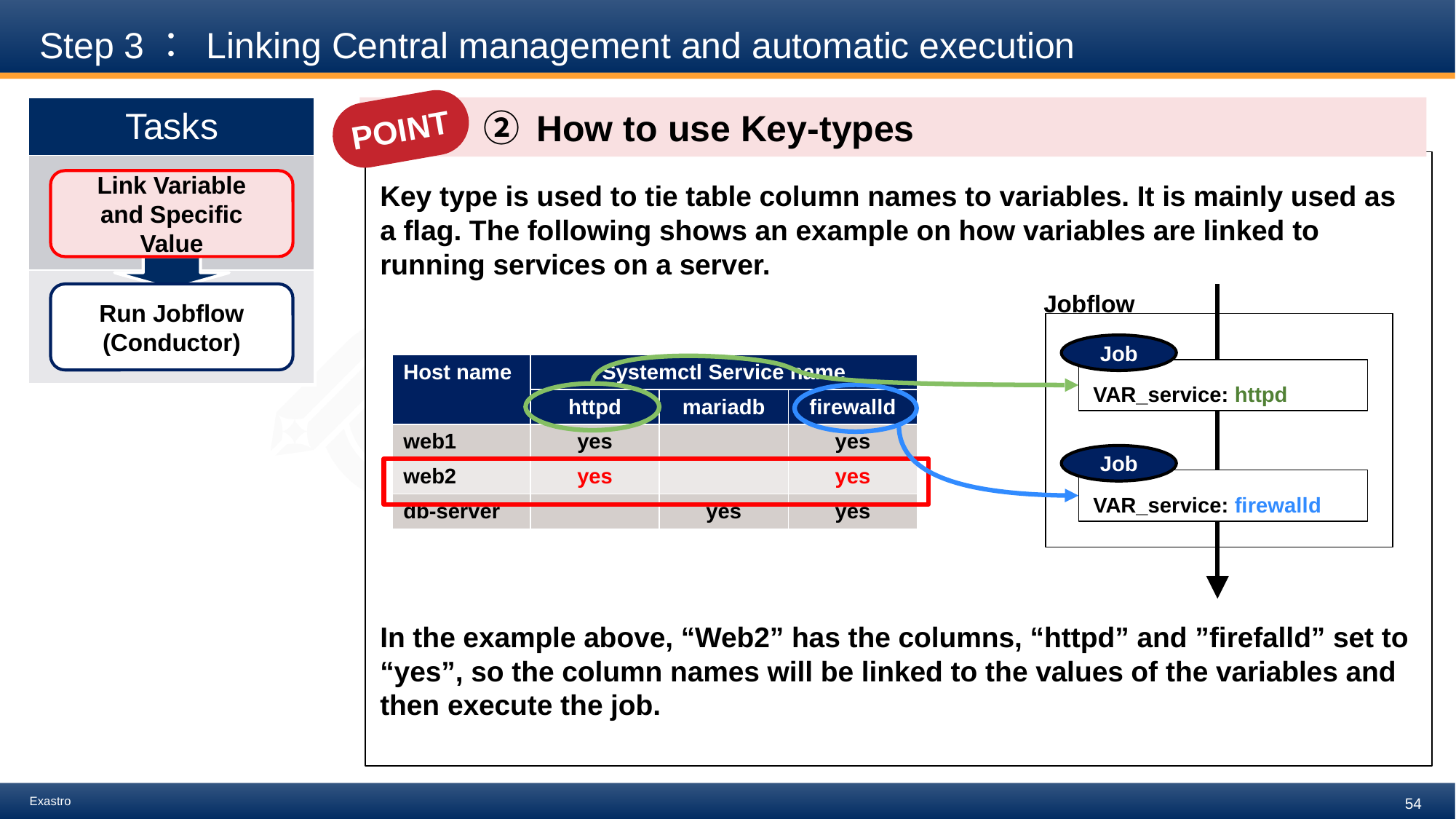

# Step 3： Linking Central management and automatic execution
POINT
| Tasks |
| --- |
|  |
|  |
　　　② How to use Key-types

Key type is used to tie table column names to variables. It is mainly used as a flag. The following shows an example on how variables are linked to running services on a server.

In the example above, “Web2” has the columns, “httpd” and ”firefalld” set to “yes”, so the column names will be linked to the values of the variables and then execute the job.

Link Variable
and Specific
Value

Jobflow
Run Jobflow
(Conductor)

Job
| Host name | Systemctl Service name |  |  |
| --- | --- | --- | --- |
|  | httpd | mariadb | firewalld |
| web1 | yes |  | yes |
| web2 | yes |  | yes |
| db-server |  | yes | yes |

VAR_service: httpd

Job

VAR_service: firewalld